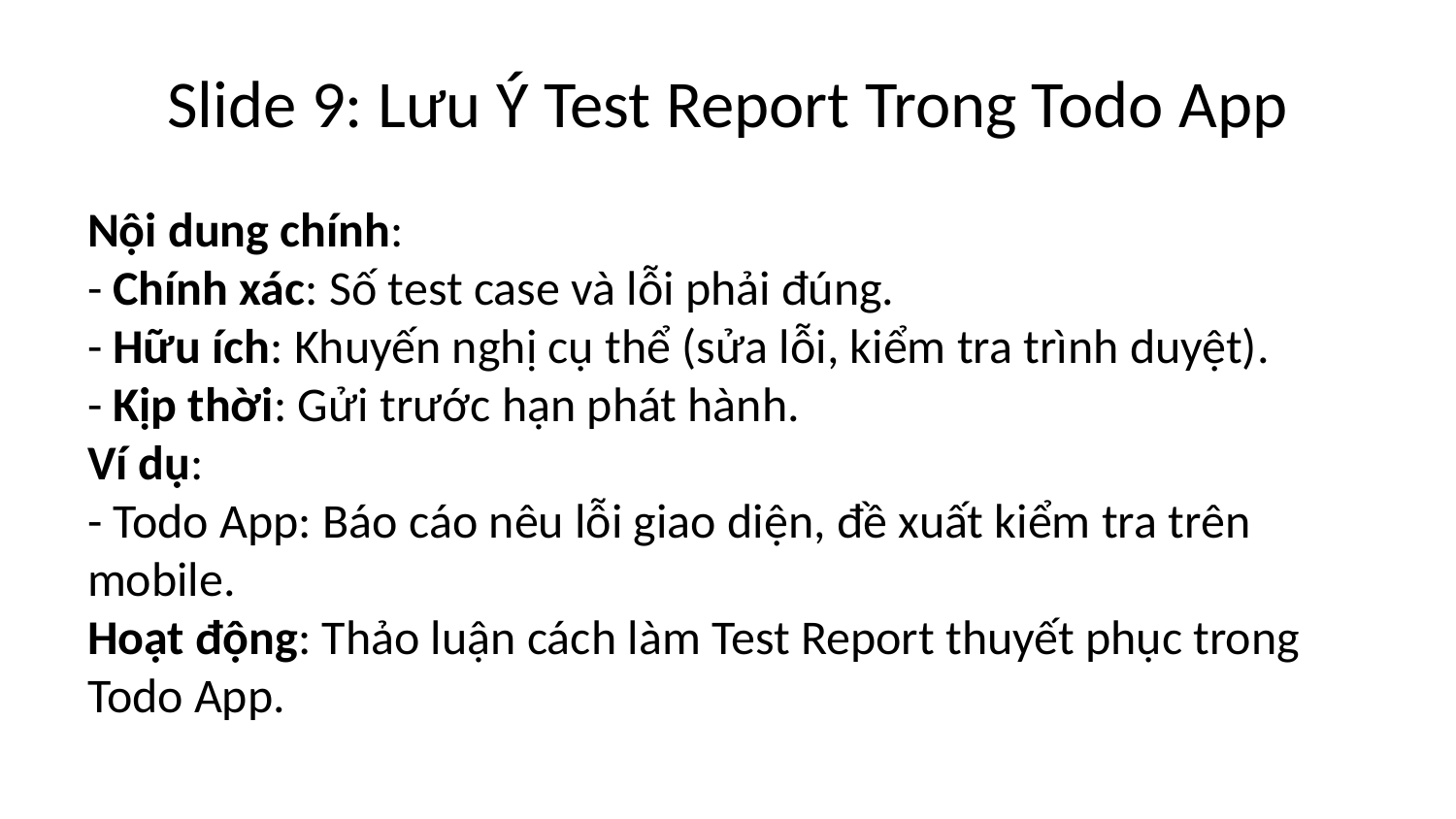

# Slide 9: Lưu Ý Test Report Trong Todo App
Nội dung chính:
- Chính xác: Số test case và lỗi phải đúng.
- Hữu ích: Khuyến nghị cụ thể (sửa lỗi, kiểm tra trình duyệt).
- Kịp thời: Gửi trước hạn phát hành.
Ví dụ:
- Todo App: Báo cáo nêu lỗi giao diện, đề xuất kiểm tra trên mobile.
Hoạt động: Thảo luận cách làm Test Report thuyết phục trong Todo App.